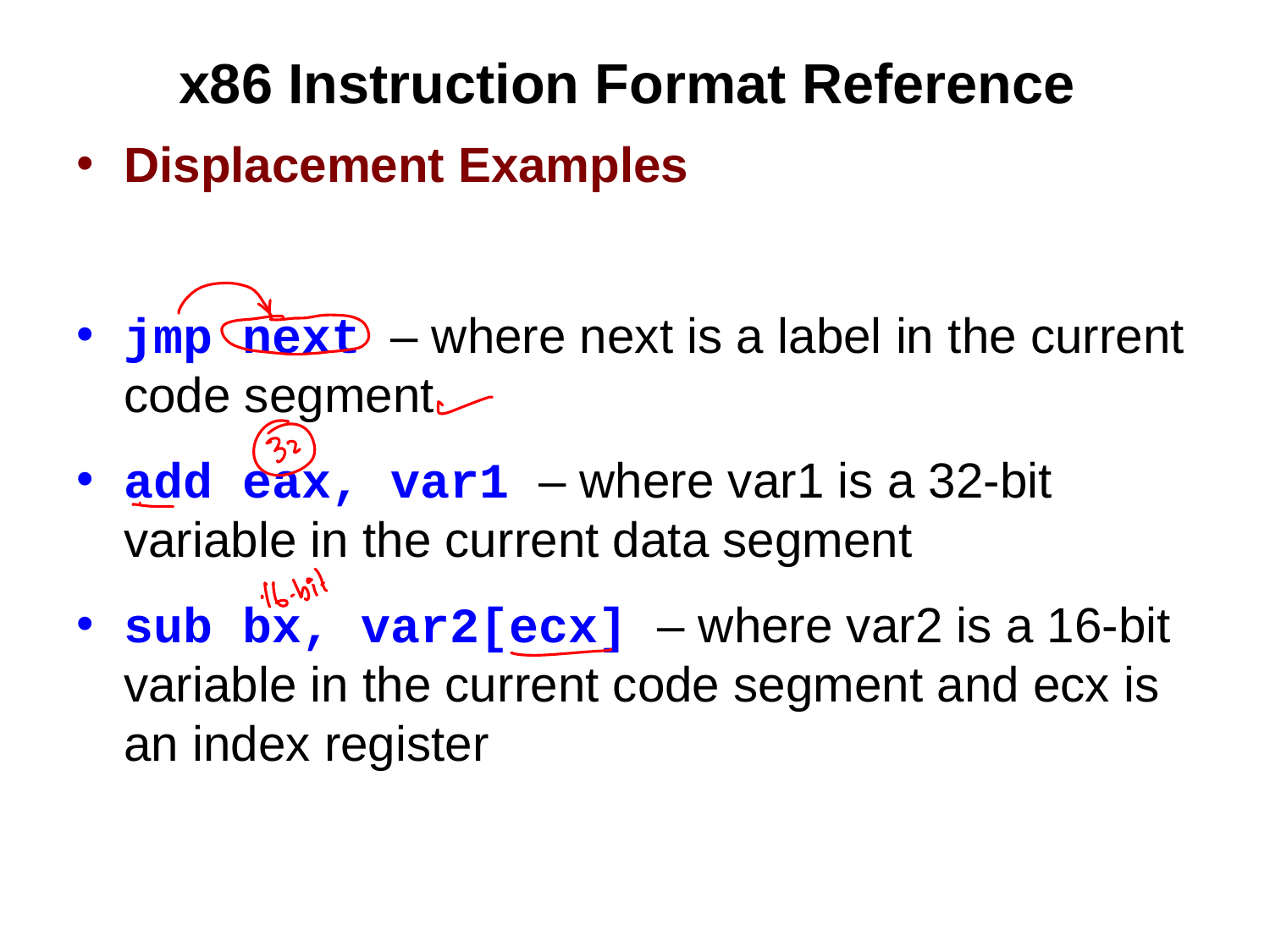

# x86 Instruction Format Reference
Displacement Examples

jmp next – where next is a label in the current code segment
add eax, var1 – where var1 is a 32-bit variable in the current data segment
sub bx, var2[ecx] – where var2 is a 16-bit variable in the current code segment and ecx is an index register